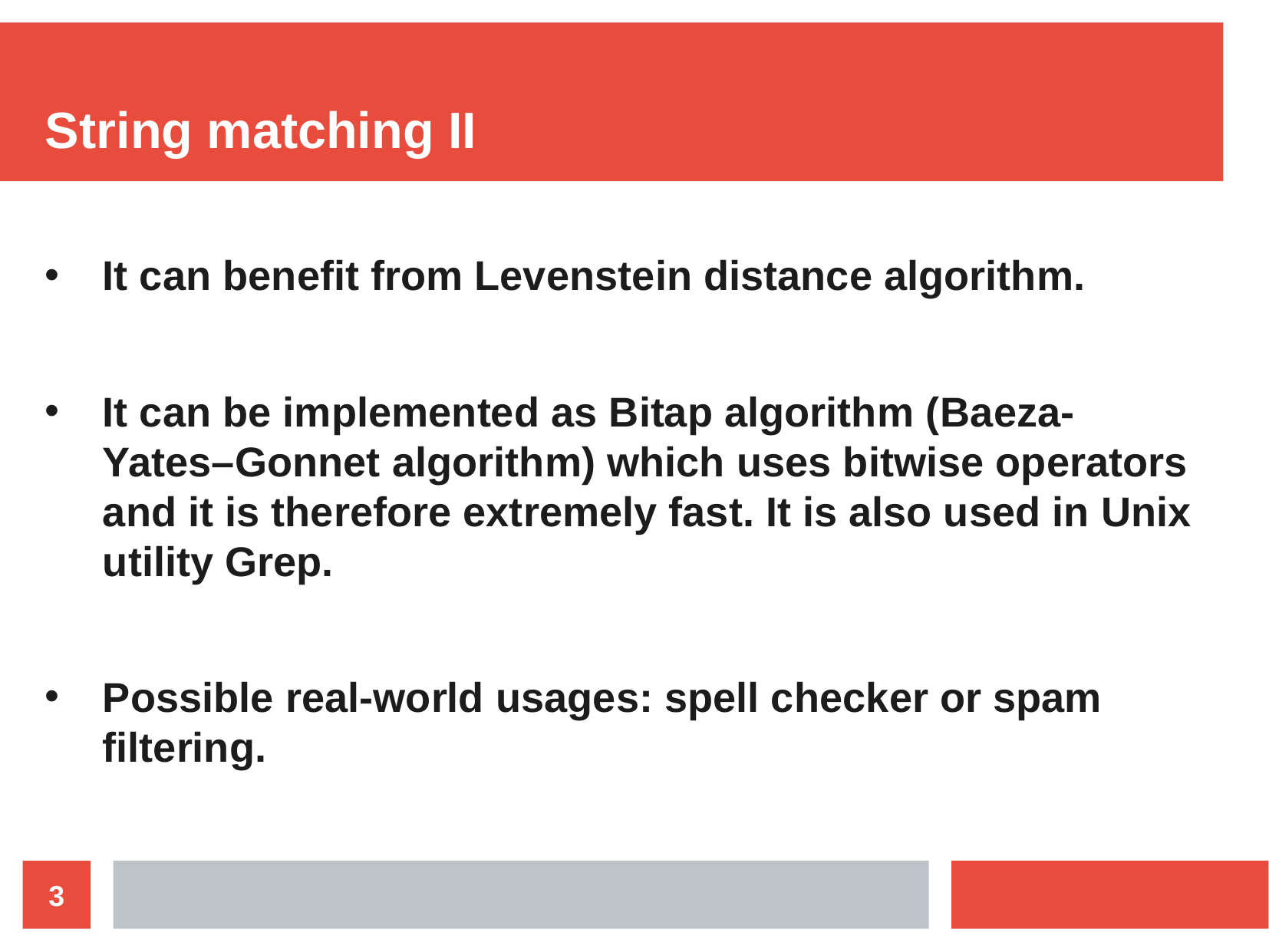

String matching II
It can benefit from Levenstein distance algorithm.

It can be implemented as Bitap algorithm (Baeza-Yates–Gonnet algorithm) which uses bitwise operators and it is therefore extremely fast. It is also used in Unix utility Grep.

Possible real-world usages: spell checker or spam filtering.

3